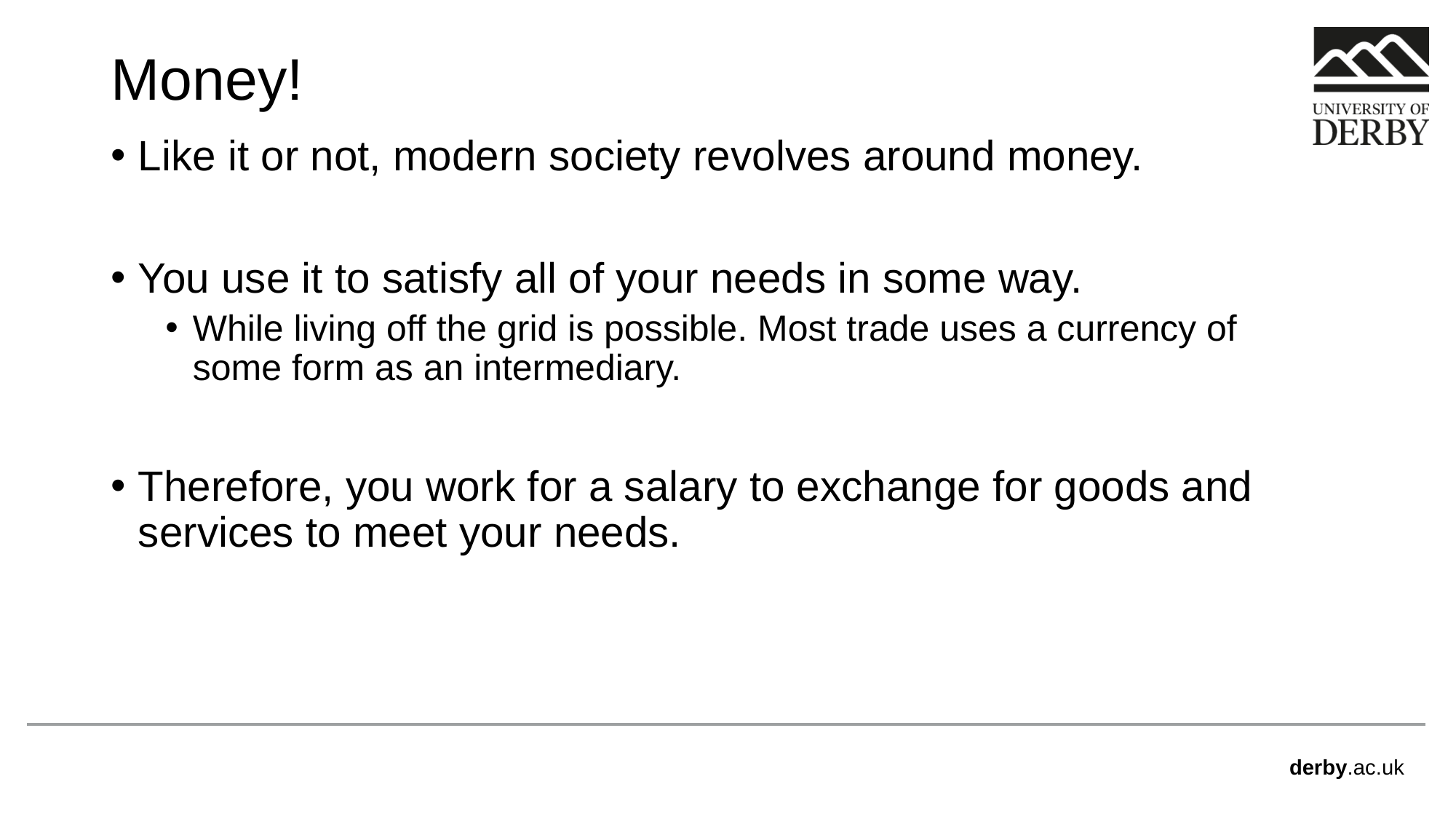

# Money!
Like it or not, modern society revolves around money.

You use it to satisfy all of your needs in some way.
While living off the grid is possible. Most trade uses a currency of some form as an intermediary.

Therefore, you work for a salary to exchange for goods and services to meet your needs.